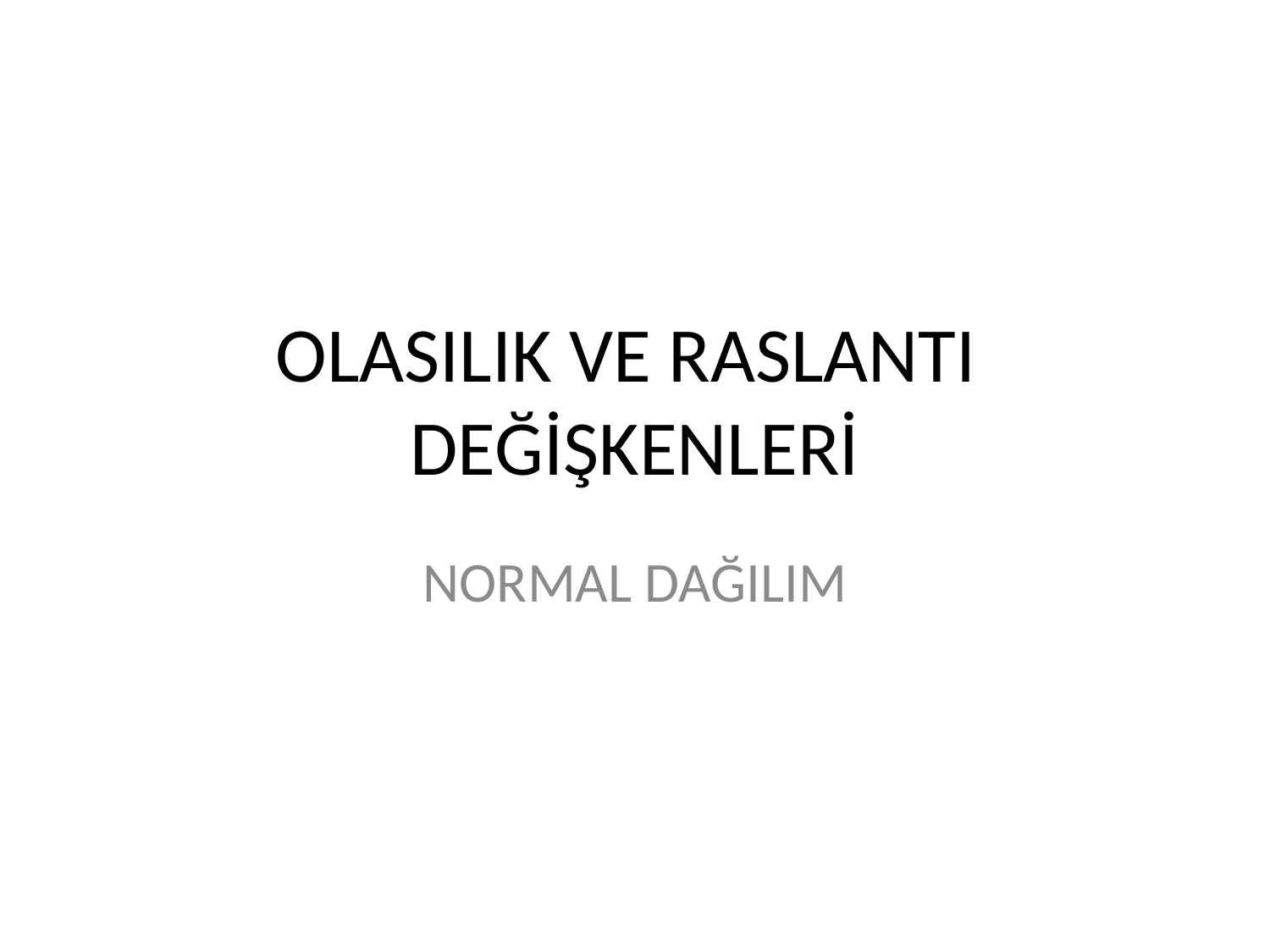

# OLASILIK VE RASLANTI  DEĞİŞKENLERİ
NORMAL DAĞILIM